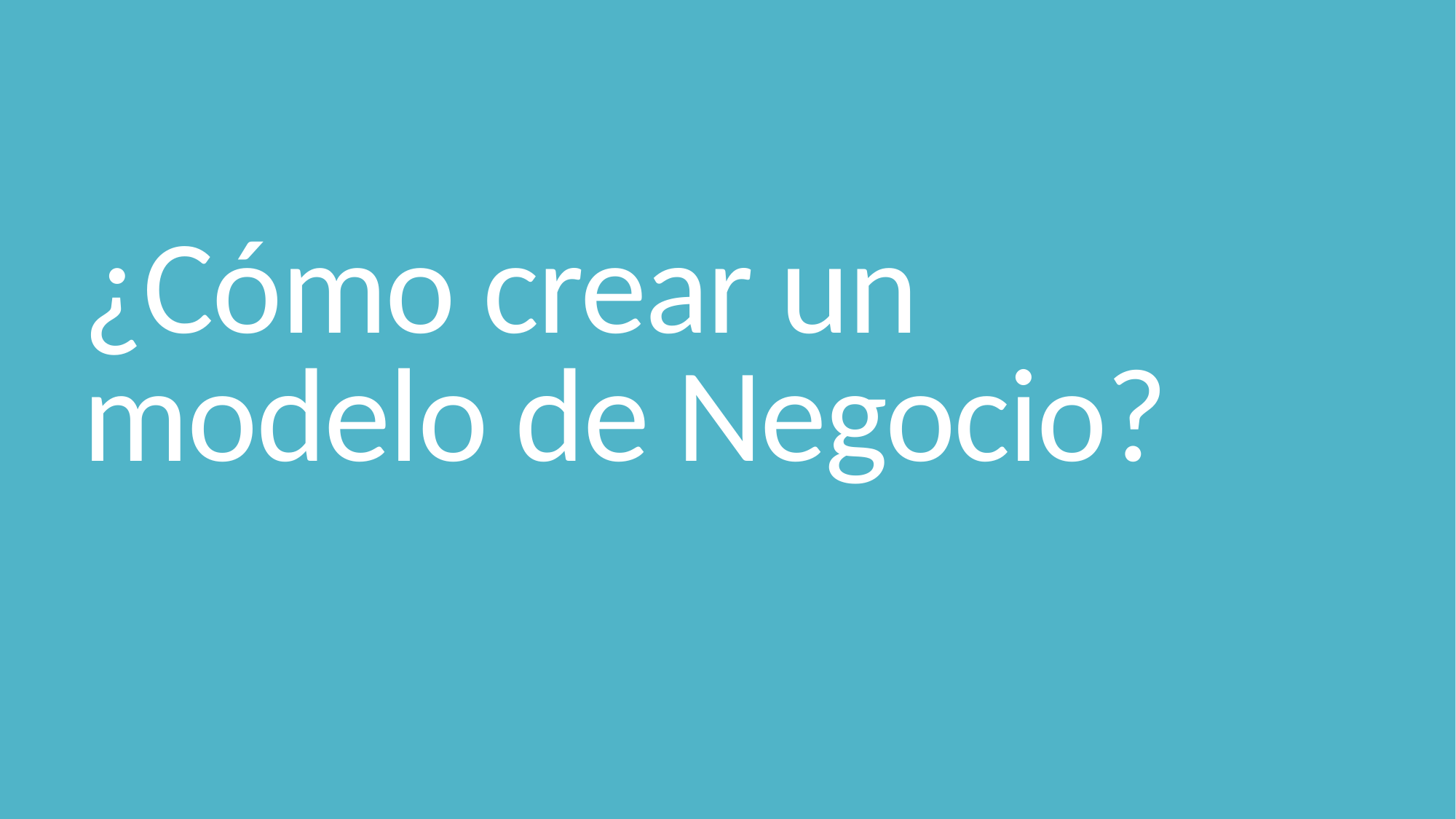

# ¿Cómo crear un modelo de Negocio?